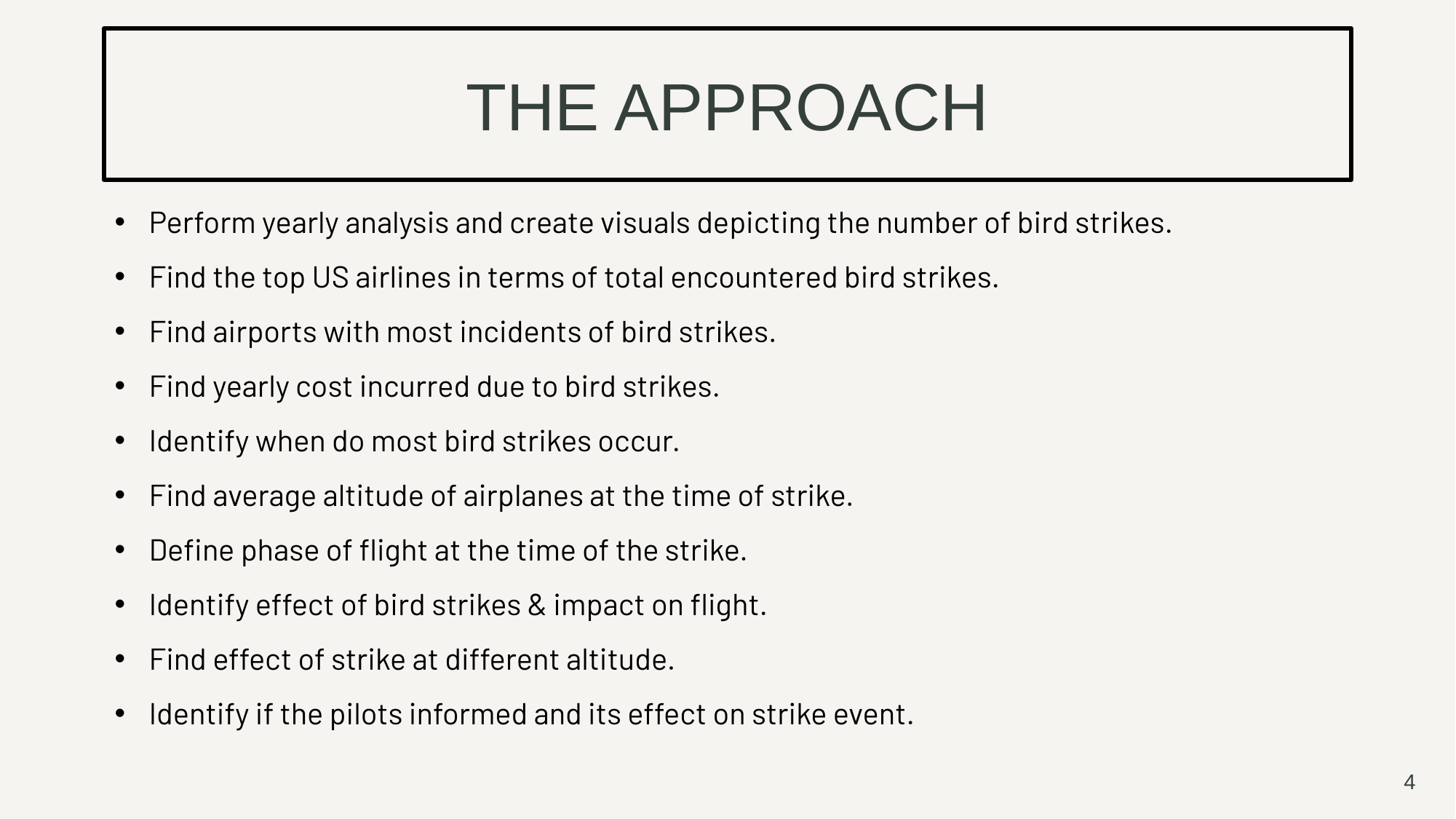

# THE APPROACH
Perform yearly analysis and create visuals depicting the number of bird strikes.
Find the top US airlines in terms of total encountered bird strikes.
Find airports with most incidents of bird strikes.
Find yearly cost incurred due to bird strikes.
Identify when do most bird strikes occur.
Find average altitude of airplanes at the time of strike.
Define phase of flight at the time of the strike.
Identify effect of bird strikes & impact on flight.
Find effect of strike at different altitude.
Identify if the pilots informed and its effect on strike event.
4